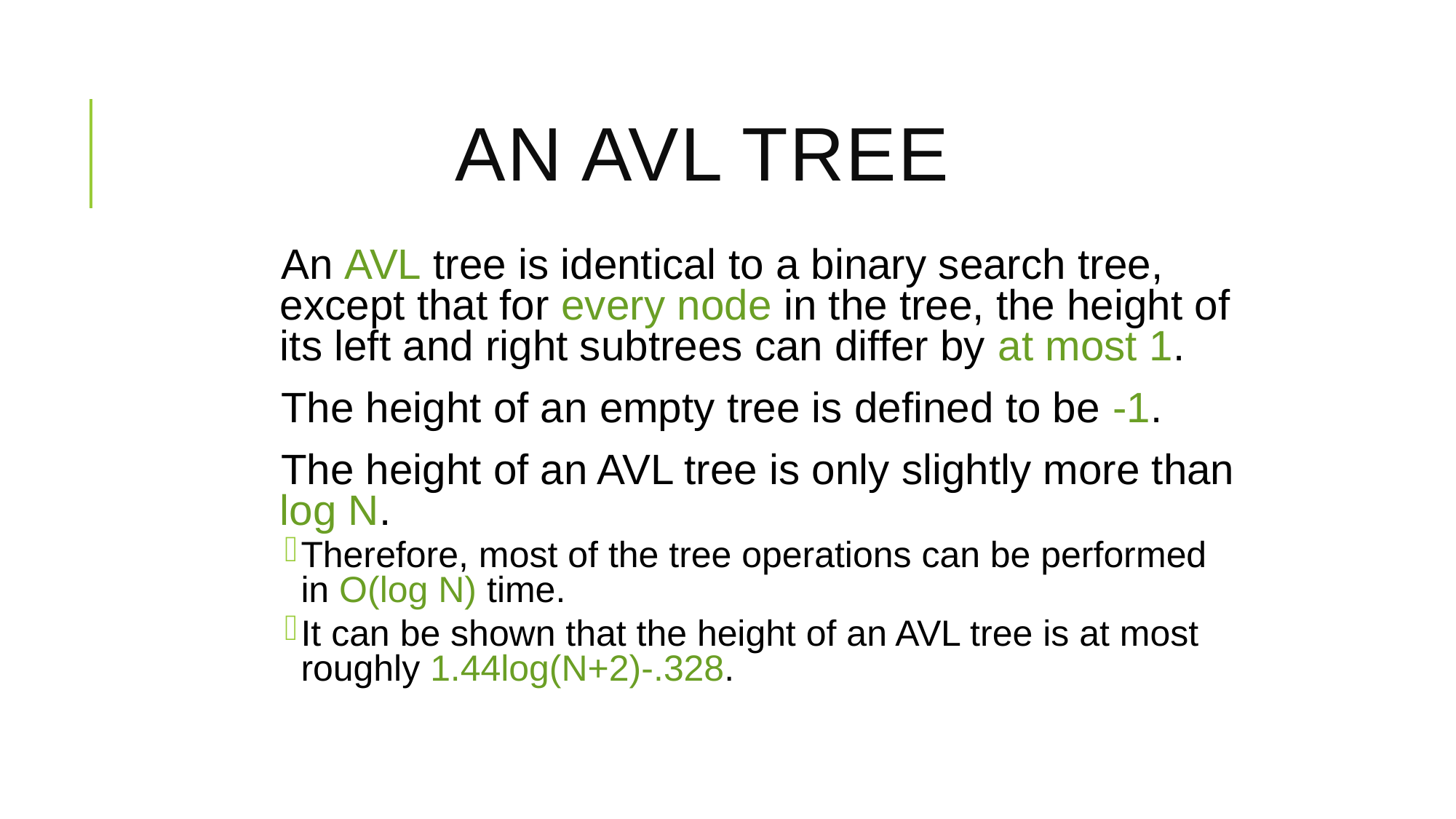

# An AVL Tree
An AVL tree is identical to a binary search tree, except that for every node in the tree, the height of its left and right subtrees can differ by at most 1.
The height of an empty tree is defined to be -1.
The height of an AVL tree is only slightly more than log N.
Therefore, most of the tree operations can be performed in O(log N) time.
It can be shown that the height of an AVL tree is at most roughly 1.44log(N+2)-.328.